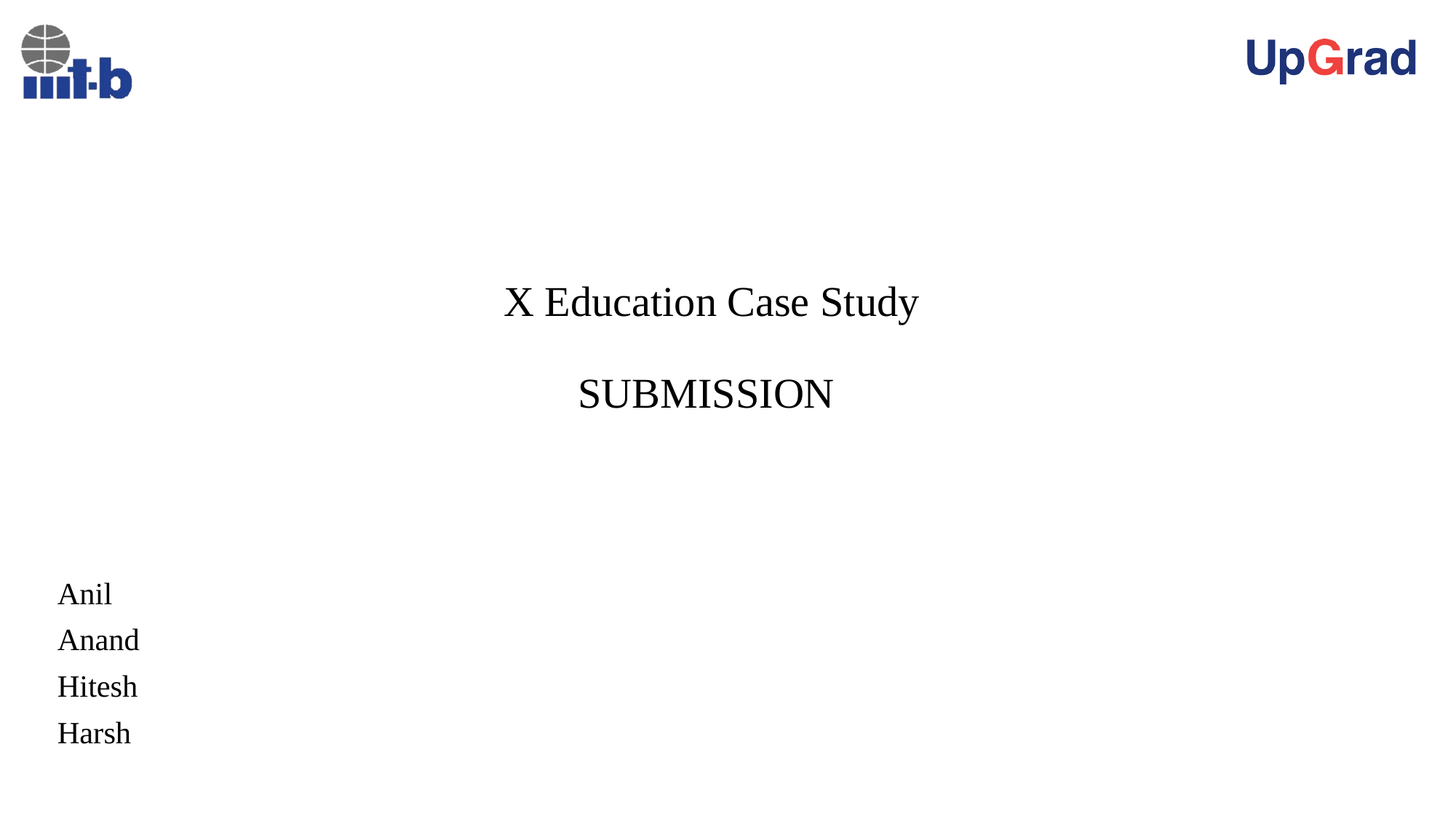

# X Education Case Study SUBMISSION
Anil
Anand
Hitesh
Harsh